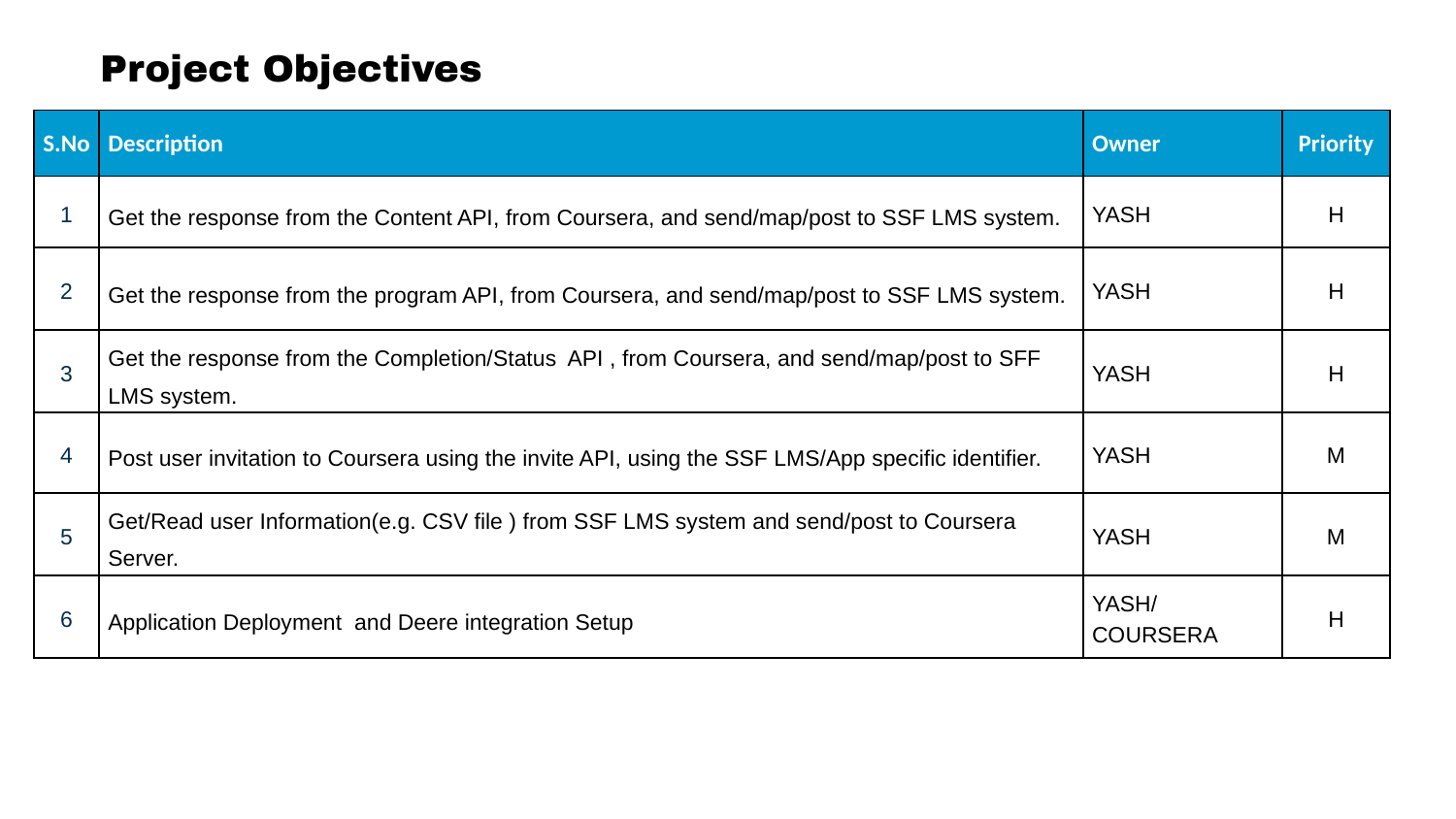

# Project Objectives
| S.No | Description | Owner | Priority |
| --- | --- | --- | --- |
| 1 | Get the response from the Content API, from Coursera, and send/map/post to SSF LMS system. | YASH | H |
| 2 | Get the response from the program API, from Coursera, and send/map/post to SSF LMS system. | YASH | H |
| 3 | Get the response from the Completion/Status API , from Coursera, and send/map/post to SFF LMS system. | YASH | H |
| 4 | Post user invitation to Coursera using the invite API, using the SSF LMS/App specific identifier. | YASH | M |
| 5 | Get/Read user Information(e.g. CSV file ) from SSF LMS system and send/post to Coursera Server. | YASH | M |
| 6 | Application Deployment and Deere integration Setup | YASH/COURSERA | H |